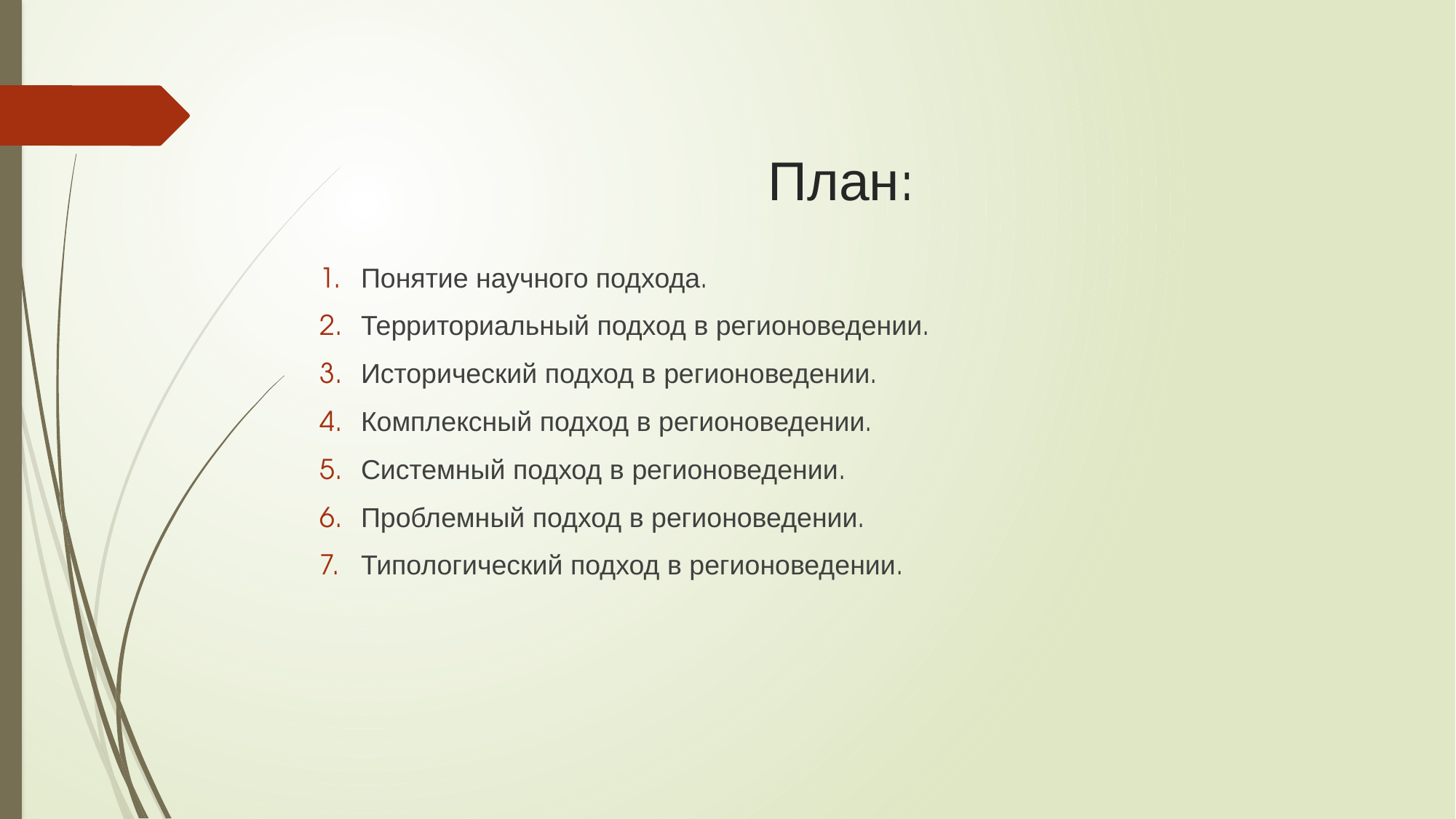

# План:
Понятие научного подхода.
Территориальный подход в регионоведении.
Исторический подход в регионоведении.
Комплексный подход в регионоведении.
Системный подход в регионоведении.
Проблемный подход в регионоведении.
Типологический подход в регионоведении.